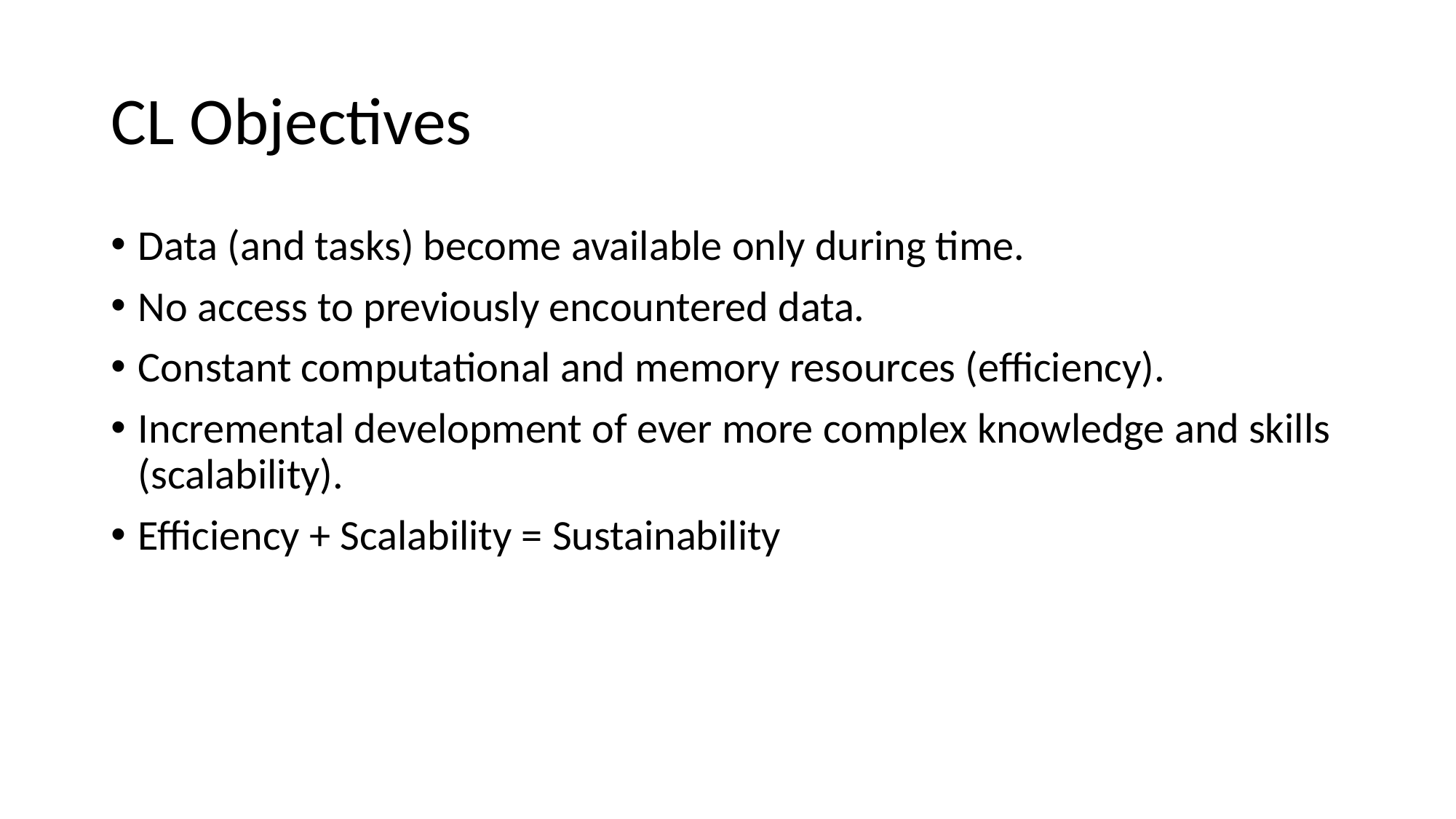

# CL Objectives
Data (and tasks) become available only during time.
No access to previously encountered data.
Constant computational and memory resources (efficiency).
Incremental development of ever more complex knowledge and skills (scalability).
Efficiency + Scalability = Sustainability